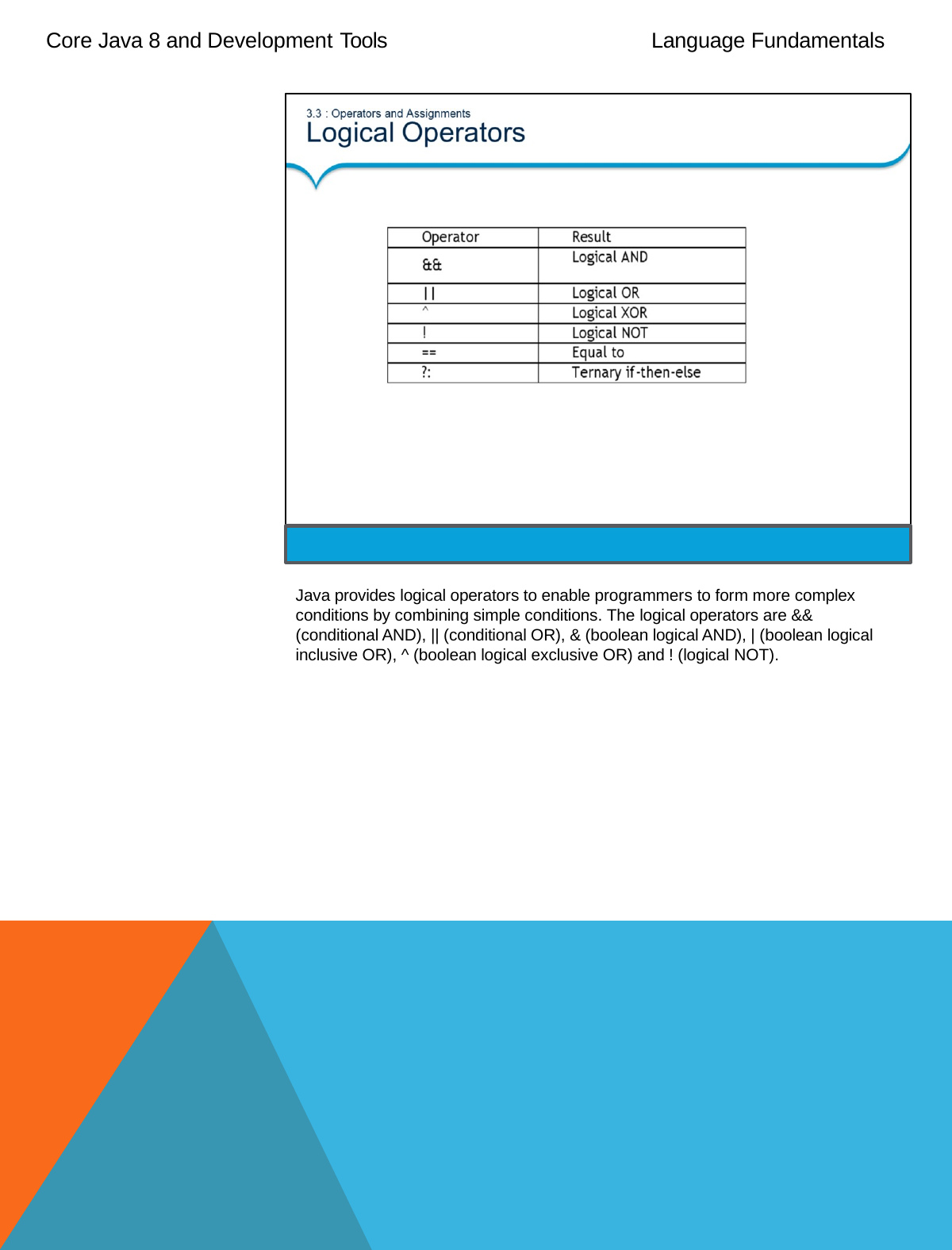

Core Java 8 and Development Tools
Language Fundamentals

Java provides logical operators to enable programmers to form more complex  conditions by combining simple conditions. The logical operators are &&  (conditional AND), || (conditional OR), & (boolean logical AND), | (boolean logical  inclusive OR), ^ (boolean logical exclusive OR) and ! (logical NOT).